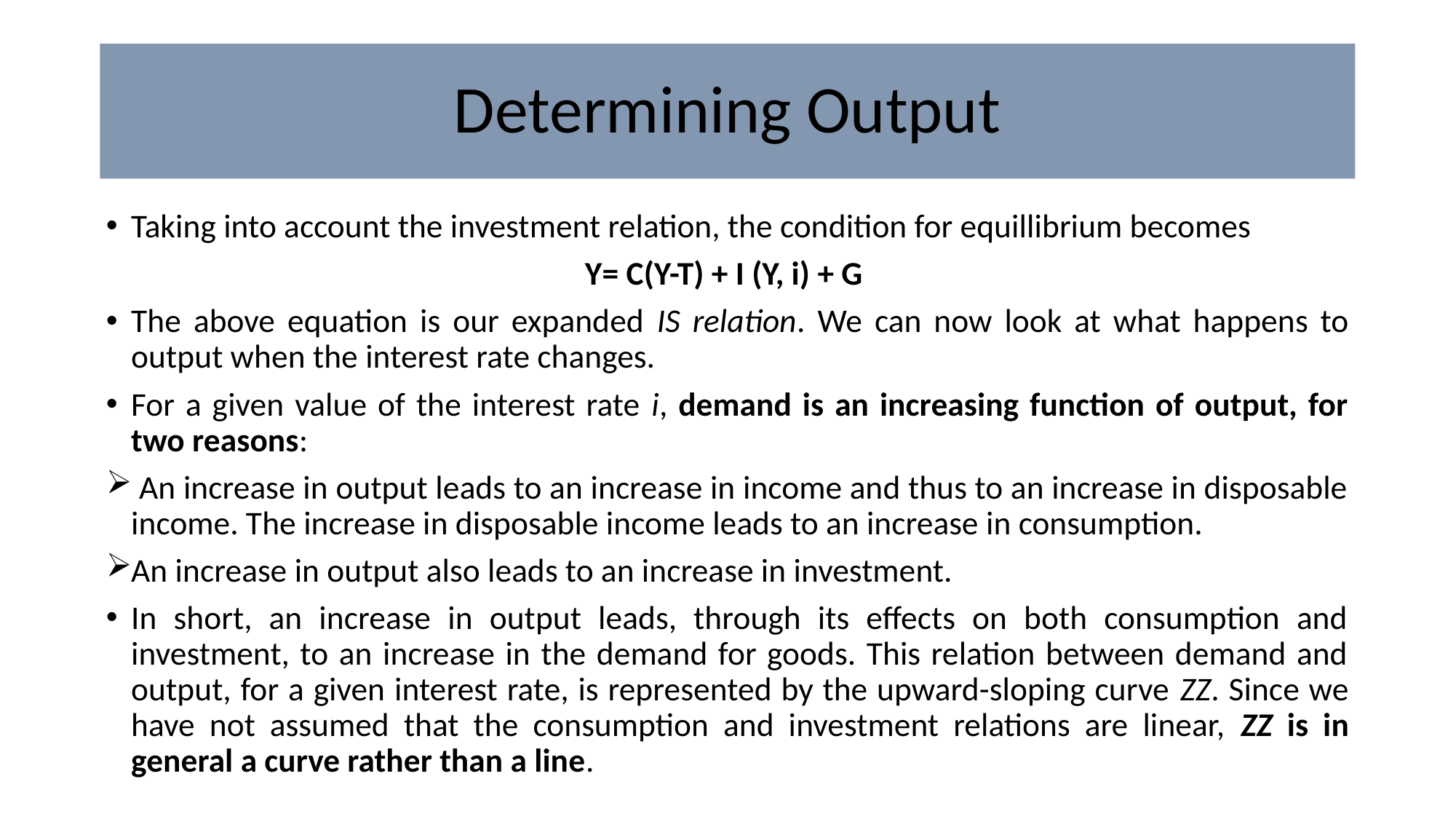

# Determining Output
Taking into account the investment relation, the condition for equillibrium becomes
Y= C(Y-T) + I (Y, i) + G
The above equation is our expanded IS relation. We can now look at what happens to output when the interest rate changes.
For a given value of the interest rate i, demand is an increasing function of output, for two reasons:
 An increase in output leads to an increase in income and thus to an increase in disposable income. The increase in disposable income leads to an increase in consumption.
An increase in output also leads to an increase in investment.
In short, an increase in output leads, through its effects on both consumption and investment, to an increase in the demand for goods. This relation between demand and output, for a given interest rate, is represented by the upward-sloping curve ZZ. Since we have not assumed that the consumption and investment relations are linear, ZZ is in general a curve rather than a line.